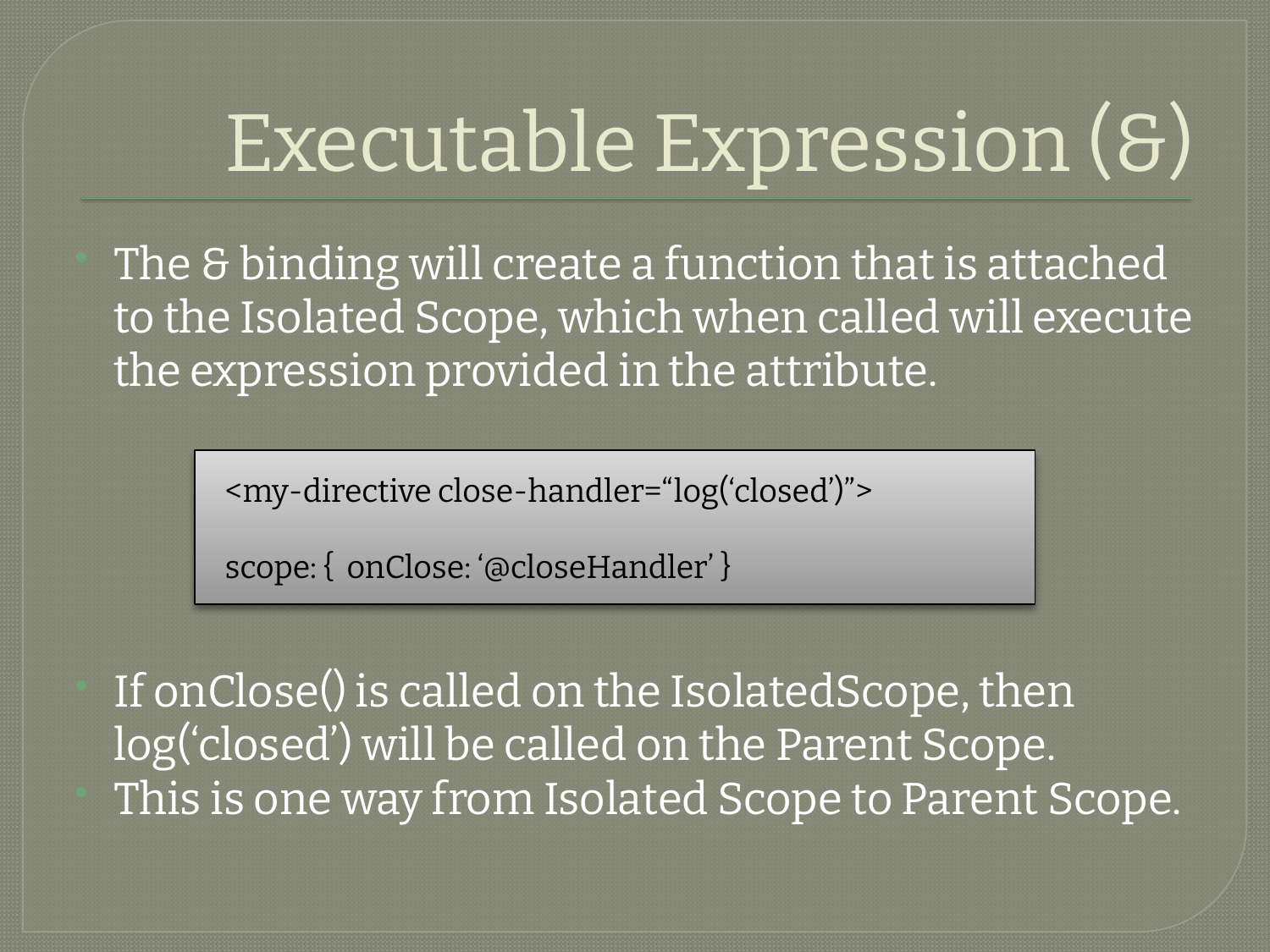

# Executable Expression (&)
The & binding will create a function that is attached to the Isolated Scope, which when called will execute the expression provided in the attribute.

If onClose() is called on the IsolatedScope, then log(‘closed’) will be called on the Parent Scope.
This is one way from Isolated Scope to Parent Scope.
<my-directive close-handler=“log(‘closed’)”>

scope: {  onClose: ‘@closeHandler’ }